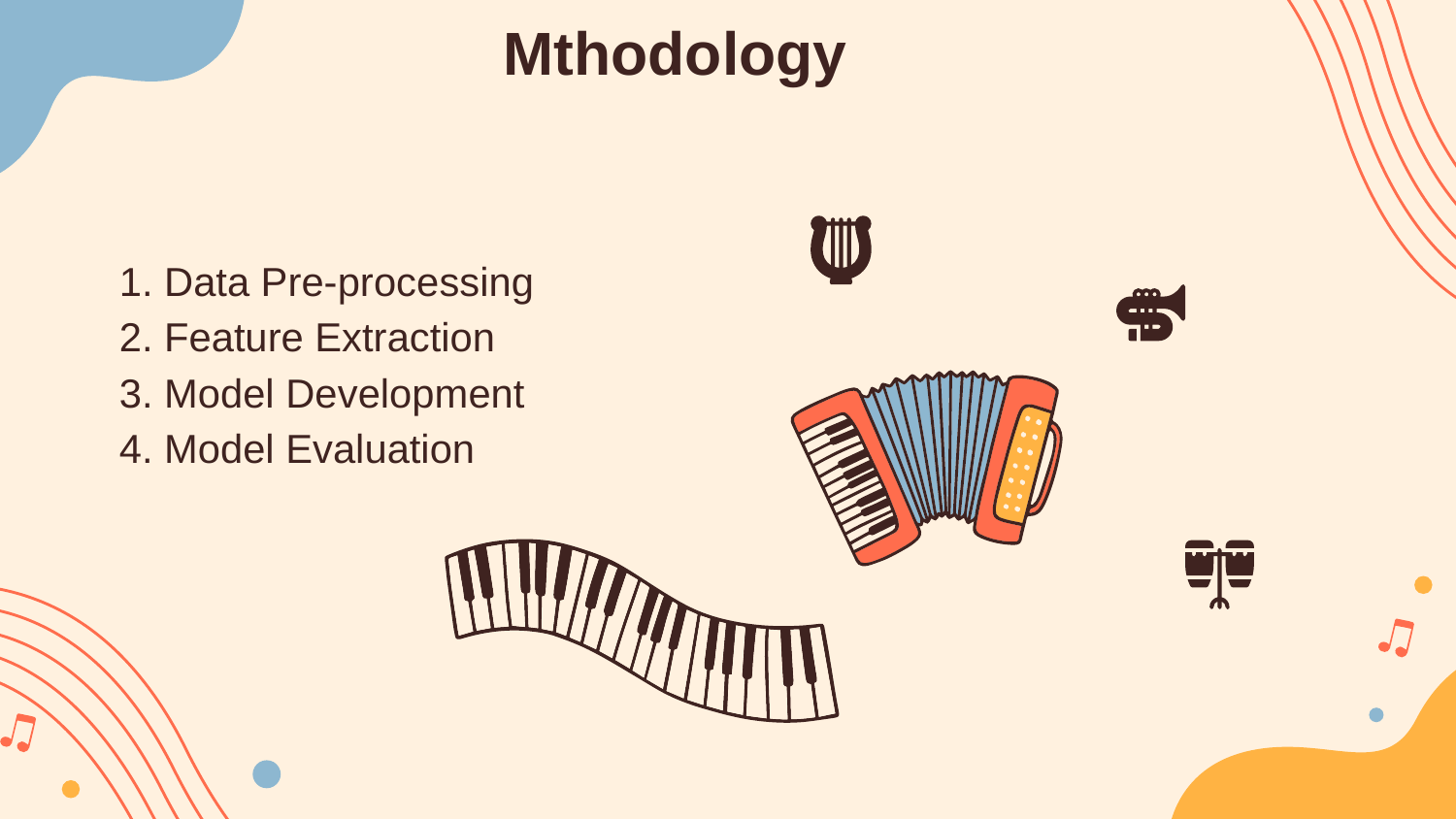

# Mthodology

1. Data Pre-processing
2. Feature Extraction
3. Model Development
4. Model Evaluation